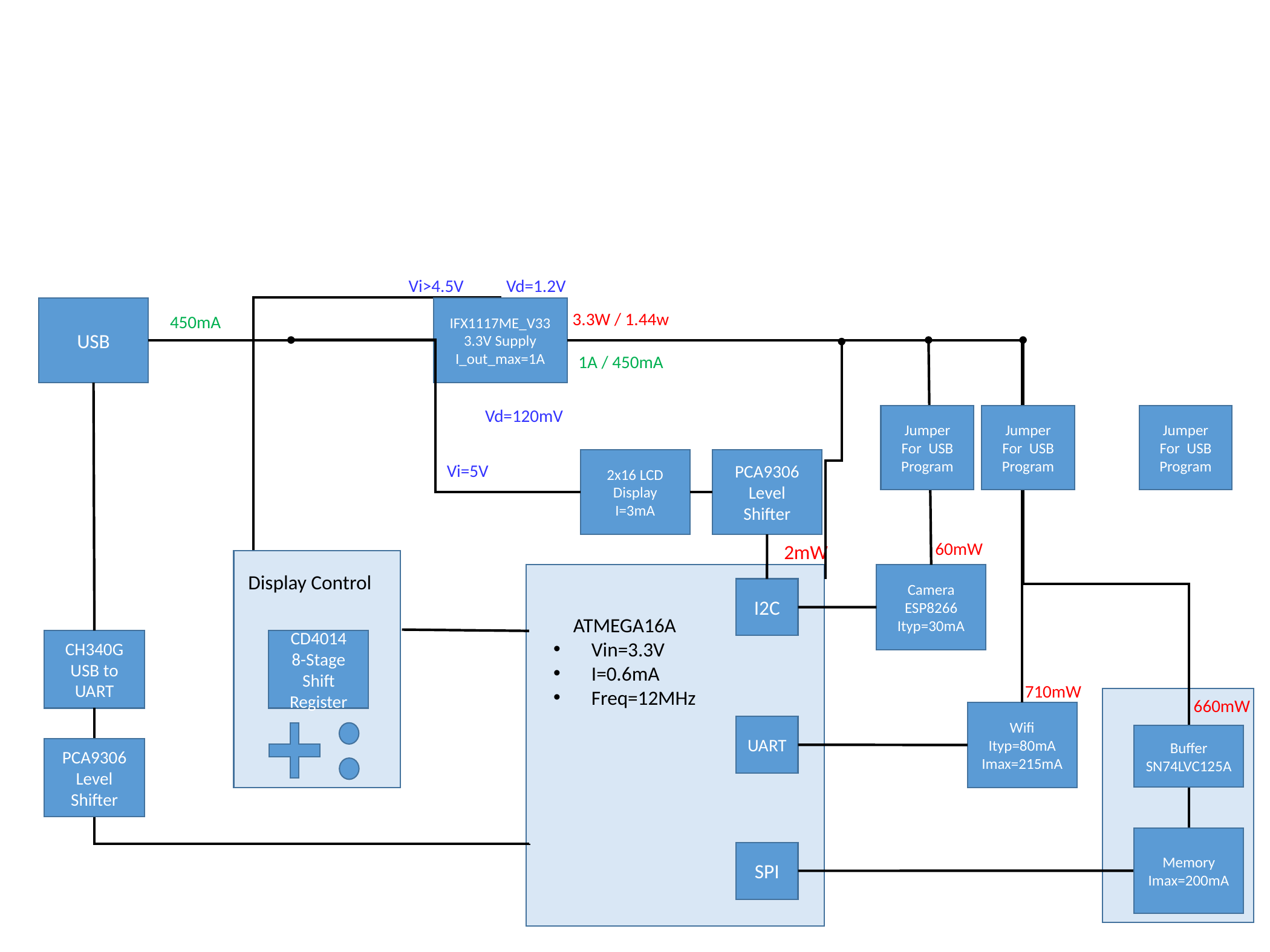

Vi>4.5V
Vd=1.2V
USB
IFX1117ME_V33
3.3V Supply
I_out_max=1A
3.3W / 1.44w
450mA
1A / 450mA
Vd=120mV
Jumper
For  USB
Program
Jumper
For  USB
Program
Jumper
For  USB
Program
2x16 LCD
Display
I=3mA
PCA9306
Level
Shifter
Vi=5V
60mW
2mW

Display Control
CD4014
8-Stage Shift
Register

Camera ESP8266 Ityp=30mA

I2C
ATMEGA16A
Vin=3.3V
I=0.6mA
Freq=12MHz

CH340G
USB to UART
710mW

660mW
Wifi
Ityp=80mA Imax=215mA
UART
Buffer
SN74LVC125A
PCA9306
Level
Shifter
Memory
Imax=200mA
SPI